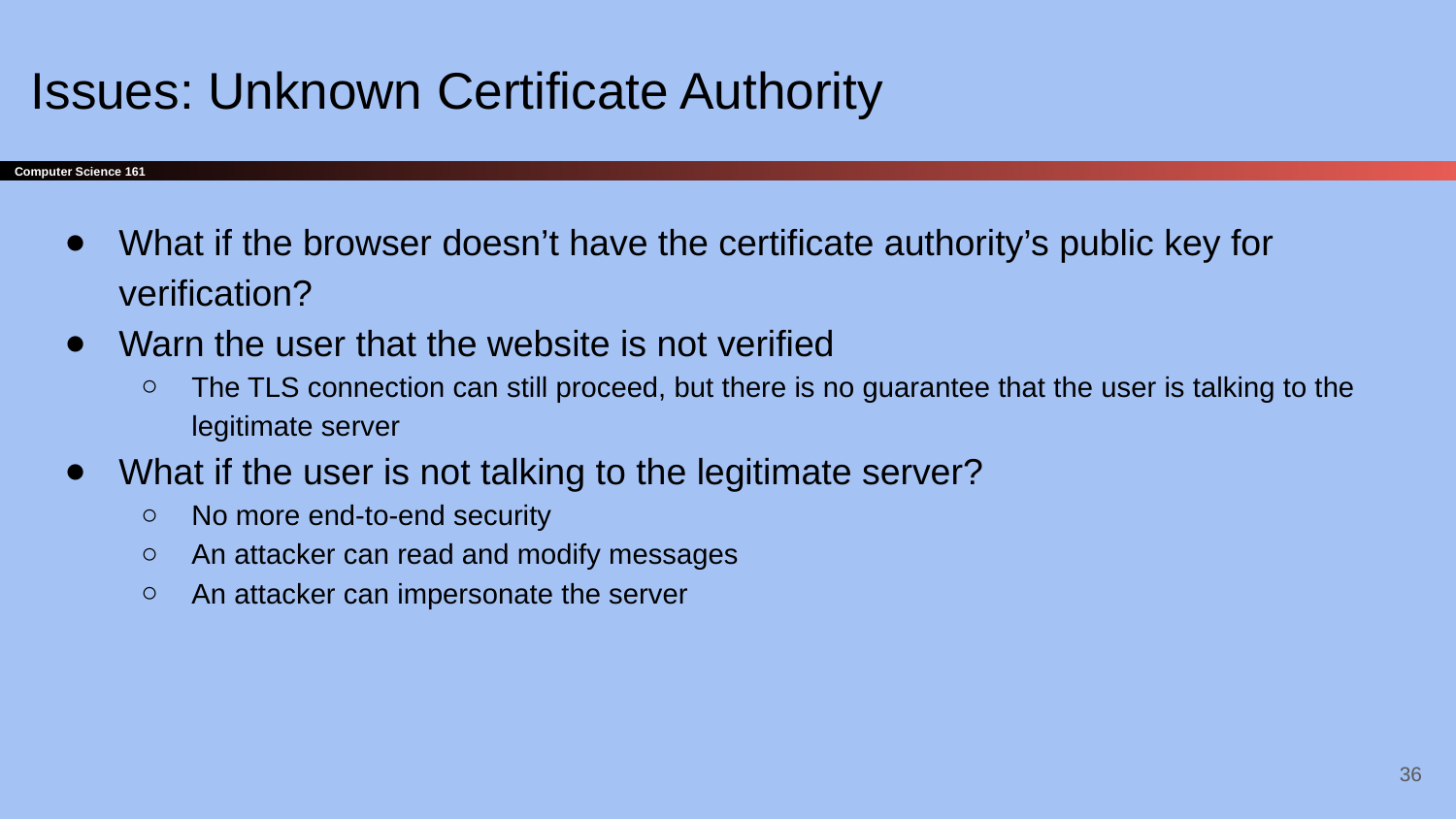

# Issues: Unknown Certificate Authority
What if the browser doesn’t have the certificate authority’s public key for verification?
Warn the user that the website is not verified
The TLS connection can still proceed, but there is no guarantee that the user is talking to the legitimate server
What if the user is not talking to the legitimate server?
No more end-to-end security
An attacker can read and modify messages
An attacker can impersonate the server
36